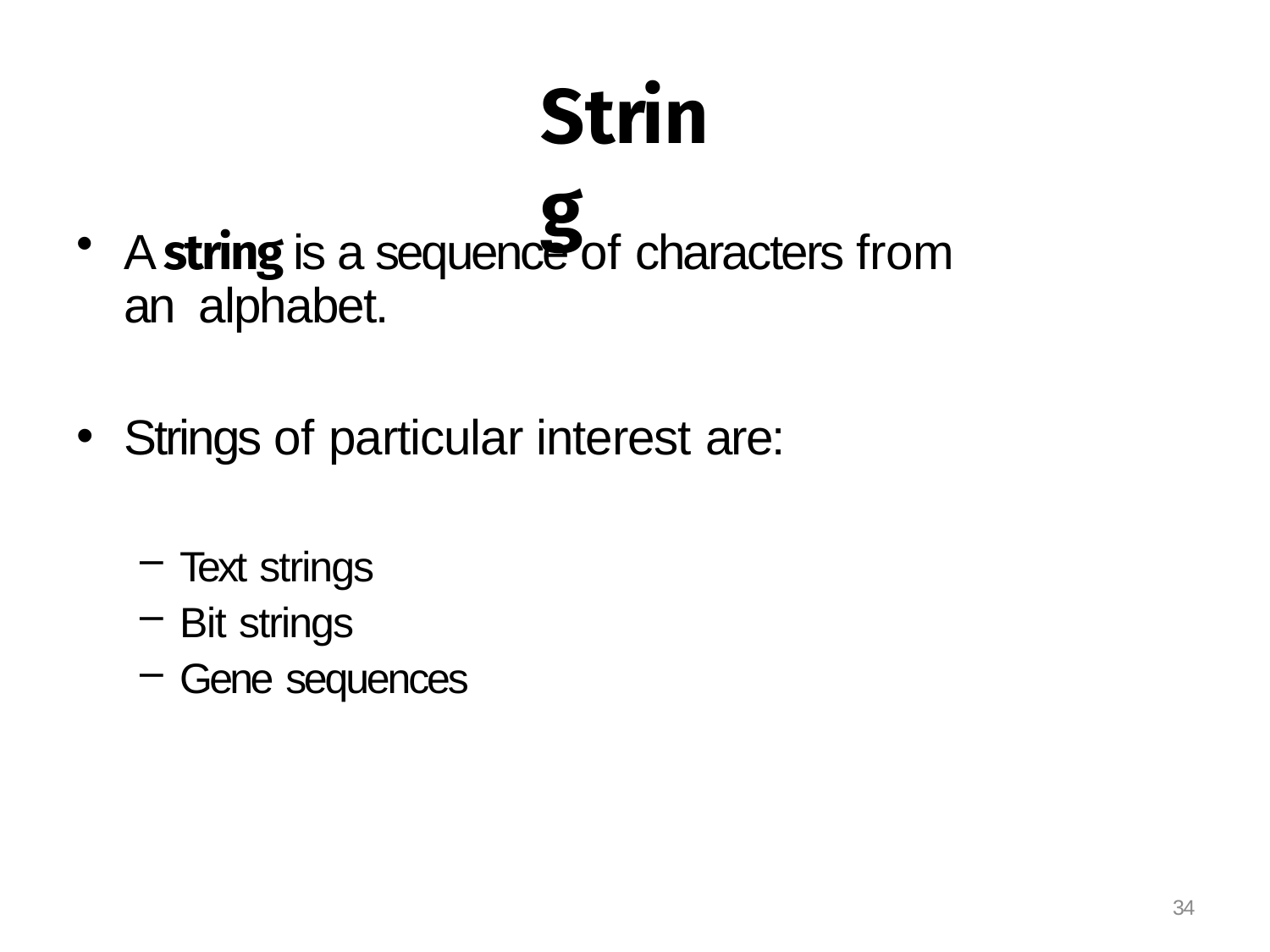

# String
A string is a sequence of characters from an  alphabet.

Strings of particular interest are:

Text strings
Bit strings
Gene sequences
34